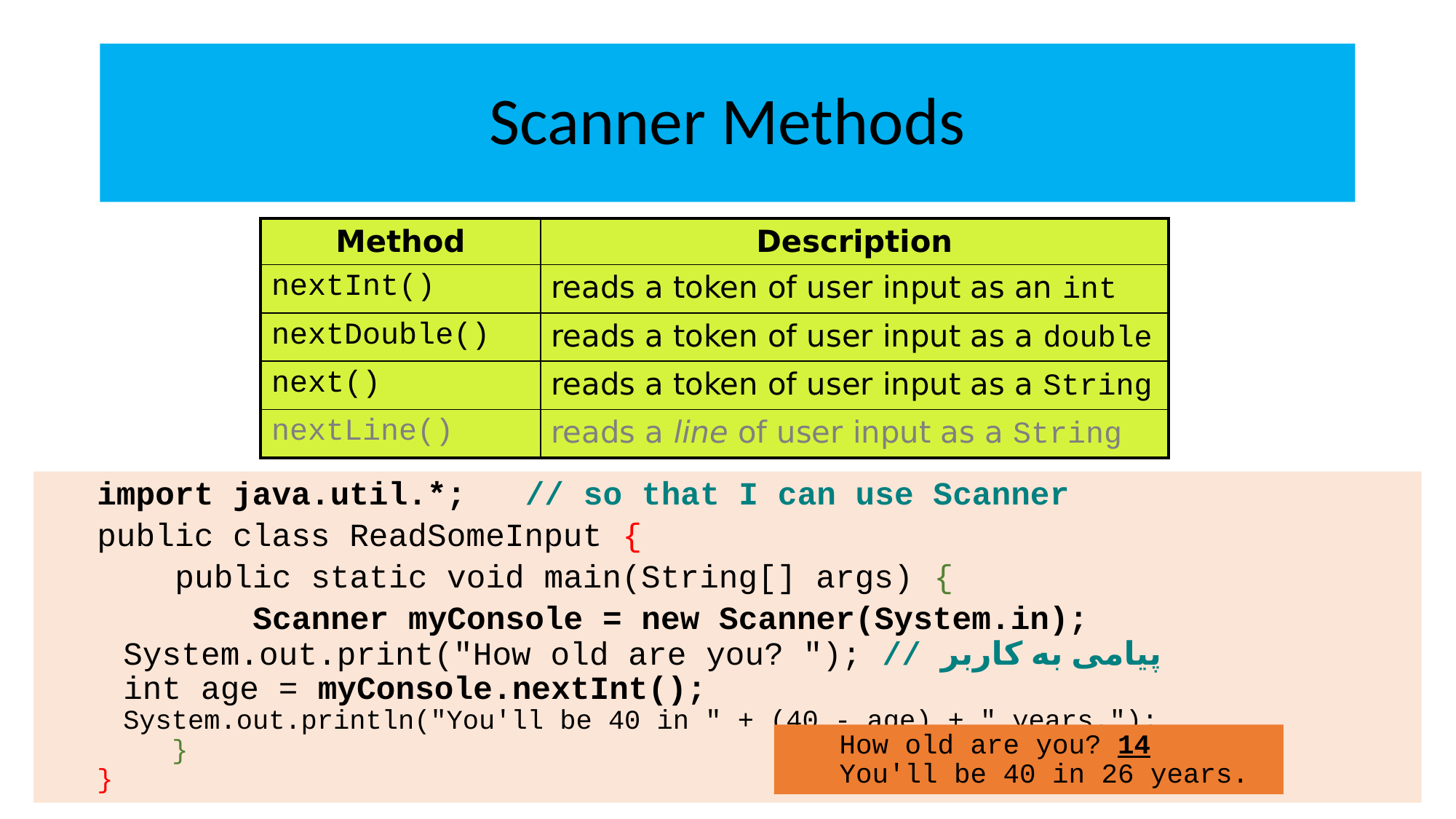

# Scanner Methods
| Method | Description |
| --- | --- |
| nextInt() | reads a token of user input as an int |
| nextDouble() | reads a token of user input as a double |
| next() | reads a token of user input as a String |
| nextLine() | reads a line of user input as a String |
import java.util.*;   // so that I can use Scanner
public class ReadSomeInput {
    public static void main(String[] args) {
        Scanner myConsole = new Scanner(System.in);
			System.out.print("How old are you? "); // پیامی به کاربر
			int age = myConsole.nextInt();
			System.out.println("You'll be 40 in " + (40 - age) + " years.");
	   }
}
How old are you? 14
You'll be 40 in 26 years.